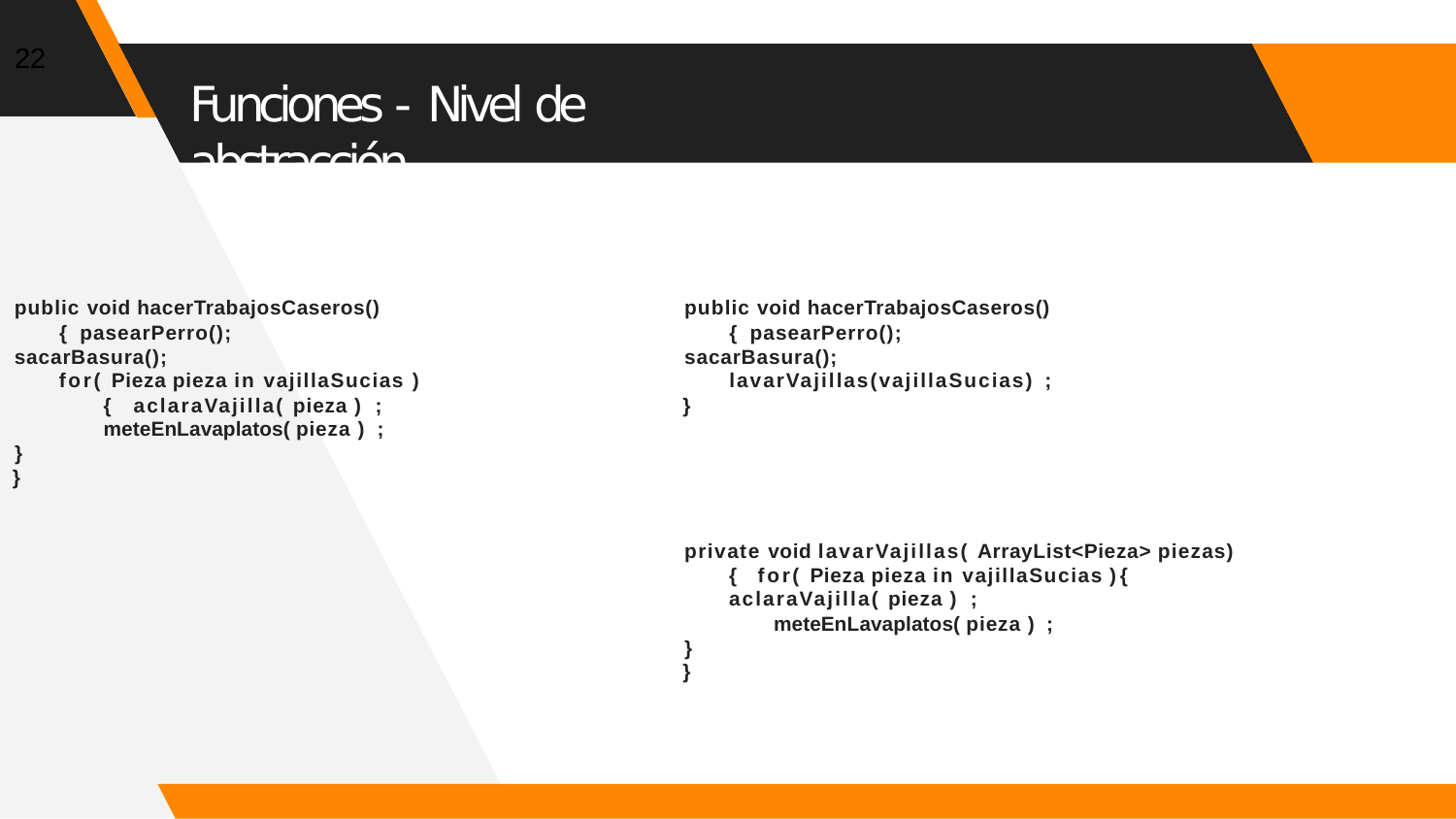

22
# Funciones - Nivel de abstracción
public void hacerTrabajosCaseros(){  pasearPerro();
sacarBasura();
for( Pieza pieza in vajillaSucias ){  aclaraVajilla( pieza ) ;  meteEnLavaplatos( pieza ) ;
}
}
public void hacerTrabajosCaseros(){  pasearPerro();
sacarBasura();  lavarVajillas(vajillaSucias) ;
}
private void lavarVajillas( ArrayList<Pieza> piezas) {  for( Pieza pieza in vajillaSucias ){
aclaraVajilla( pieza ) ;  meteEnLavaplatos( pieza ) ;
}
}